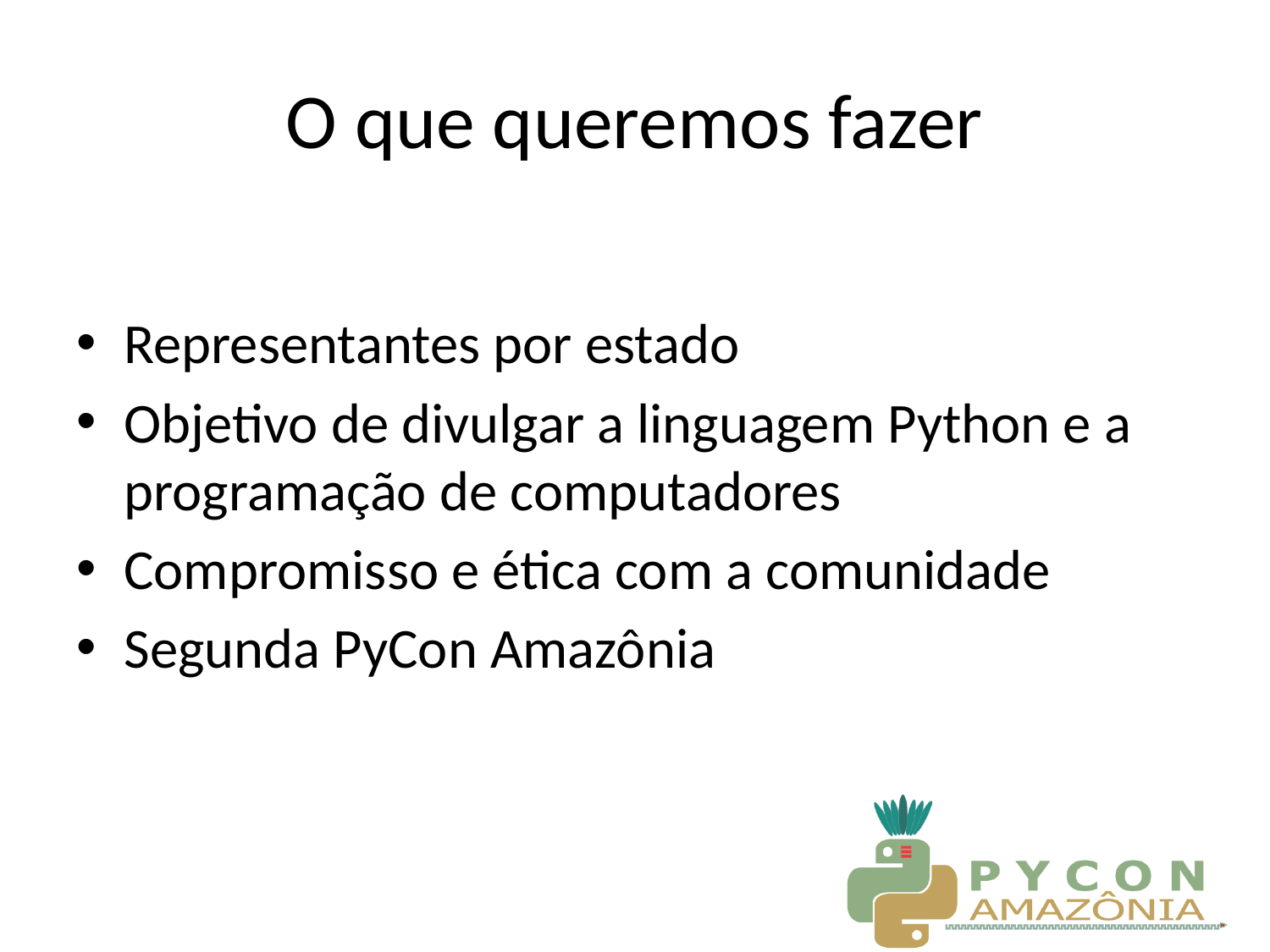

# O que queremos fazer

Representantes por estado
Objetivo de divulgar a linguagem Python e a programação de computadores
Compromisso e ética com a comunidade
Segunda PyCon Amazônia